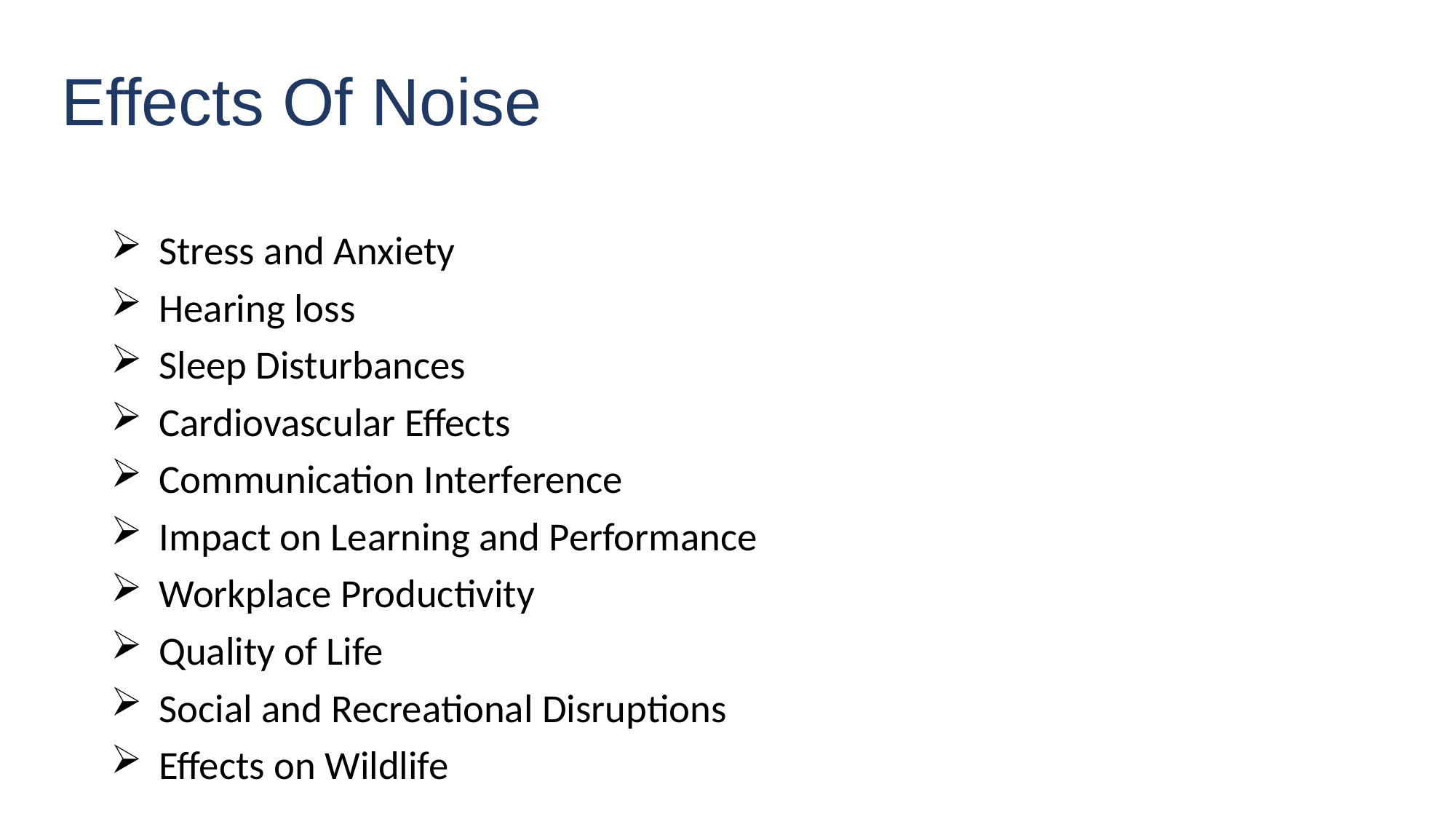

# Effects Of Noise

  Stress and Anxiety
  Hearing loss
  Sleep Disturbances
  Cardiovascular Effects
  Communication Interference
  Impact on Learning and Performance
  Workplace Productivity
  Quality of Life
  Social and Recreational Disruptions
  Effects on Wildlife